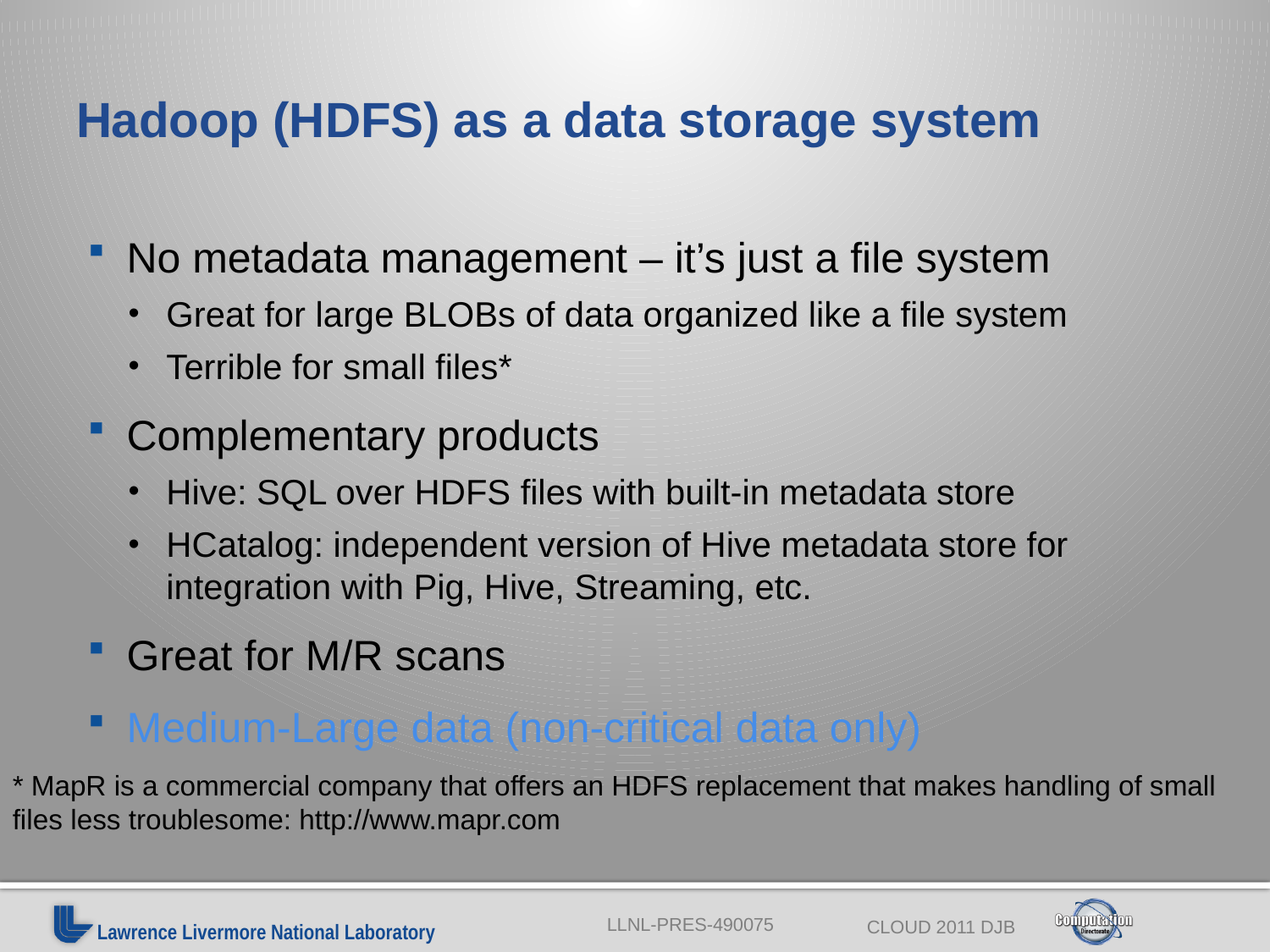

# Hadoop (HDFS) as a data storage system
No metadata management – it’s just a file system
Great for large BLOBs of data organized like a file system
Terrible for small files*
Complementary products
Hive: SQL over HDFS files with built-in metadata store
HCatalog: independent version of Hive metadata store for integration with Pig, Hive, Streaming, etc.
Great for M/R scans
Medium-Large data (non-critical data only)

* MapR is a commercial company that offers an HDFS replacement that makes handling of small files less troublesome: http://www.mapr.com